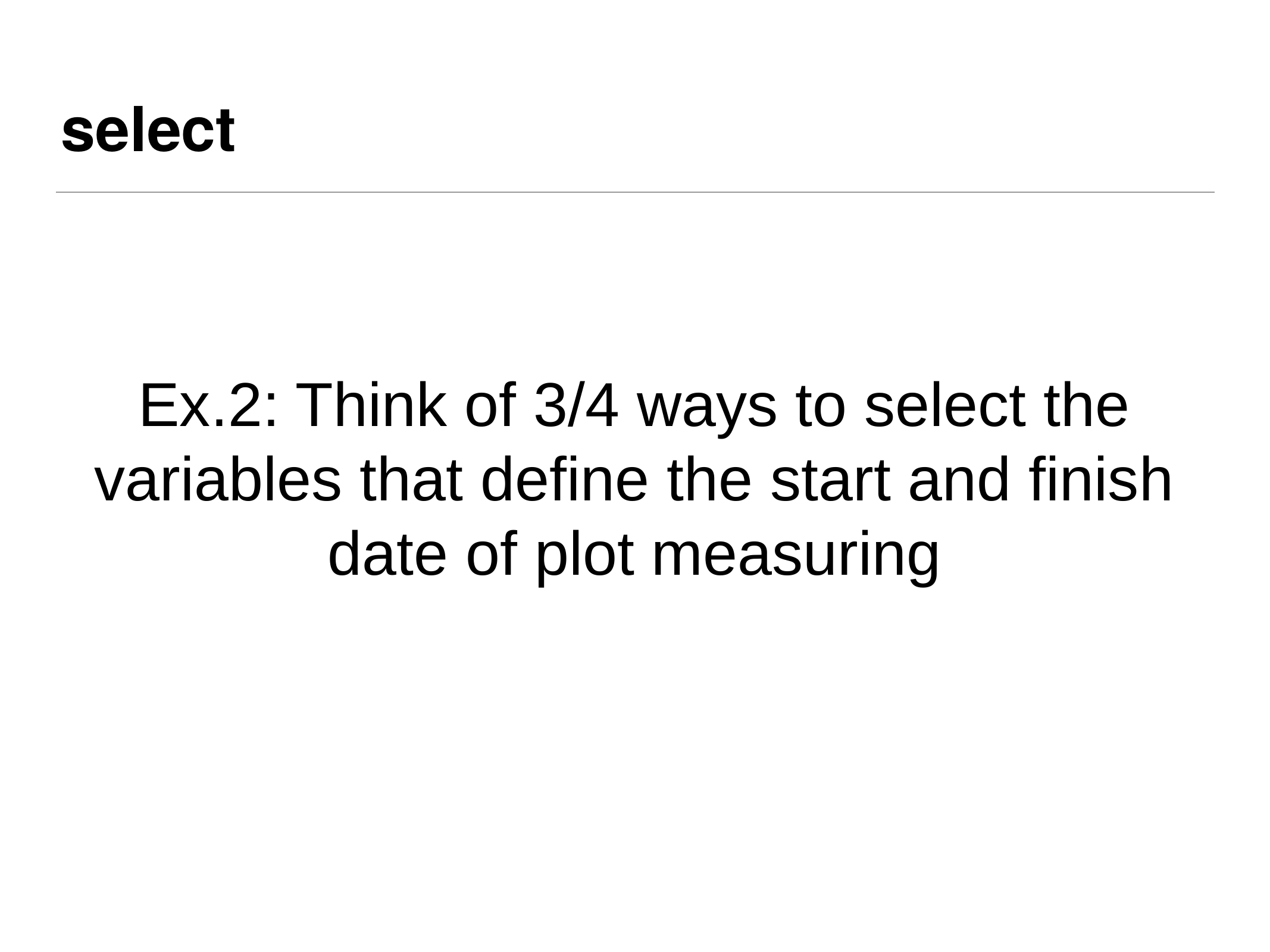

# select
Ex.2: Think of 3/4 ways to select the variables that define the start and finish date of plot measuring